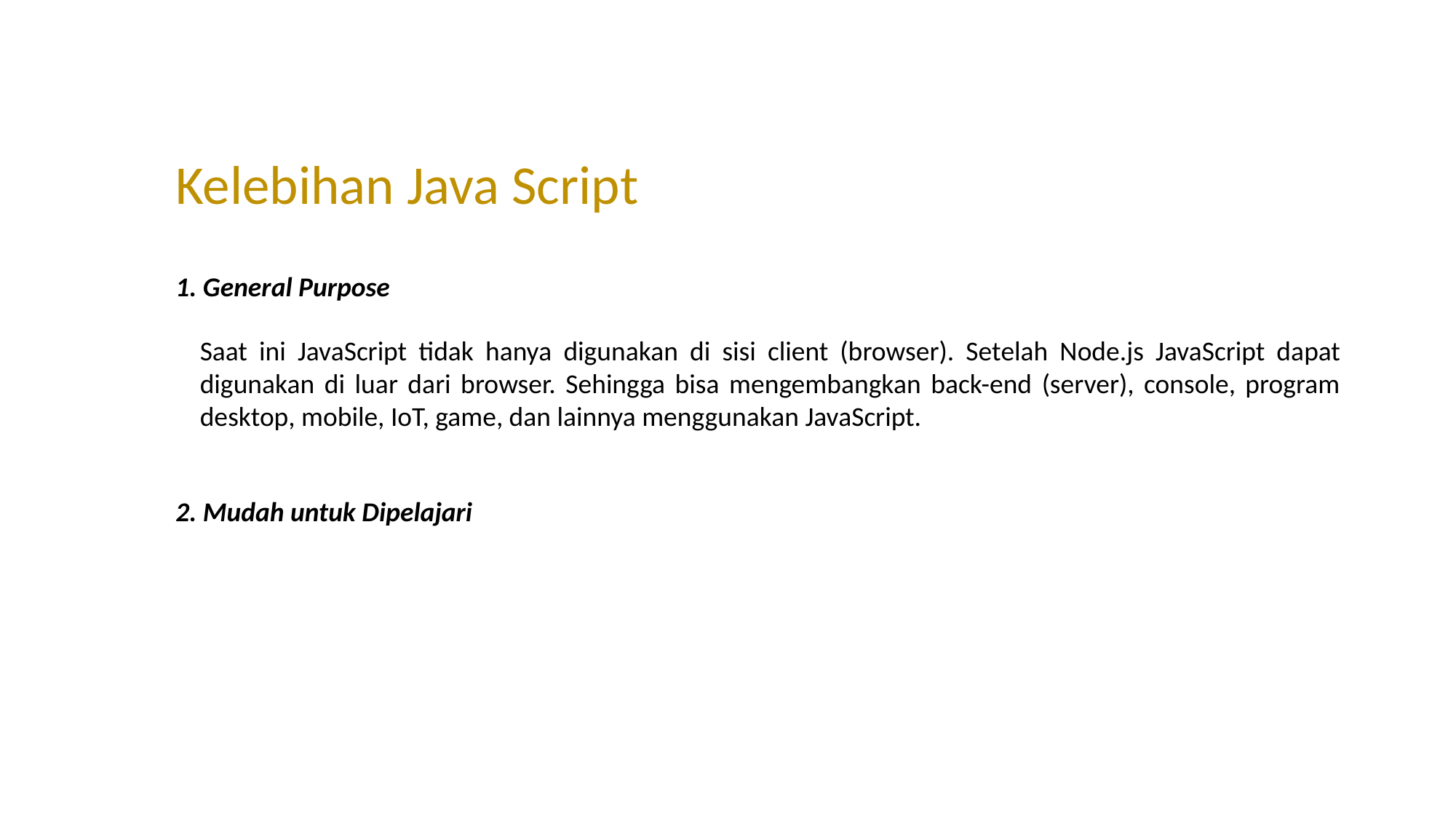

Kelebihan Java Script
1. General Purpose
Saat ini JavaScript tidak hanya digunakan di sisi client (browser). Setelah Node.js JavaScript dapat digunakan di luar dari browser. Sehingga bisa mengembangkan back-end (server), console, program desktop, mobile, IoT, game, dan lainnya menggunakan JavaScript.
2. Mudah untuk Dipelajari